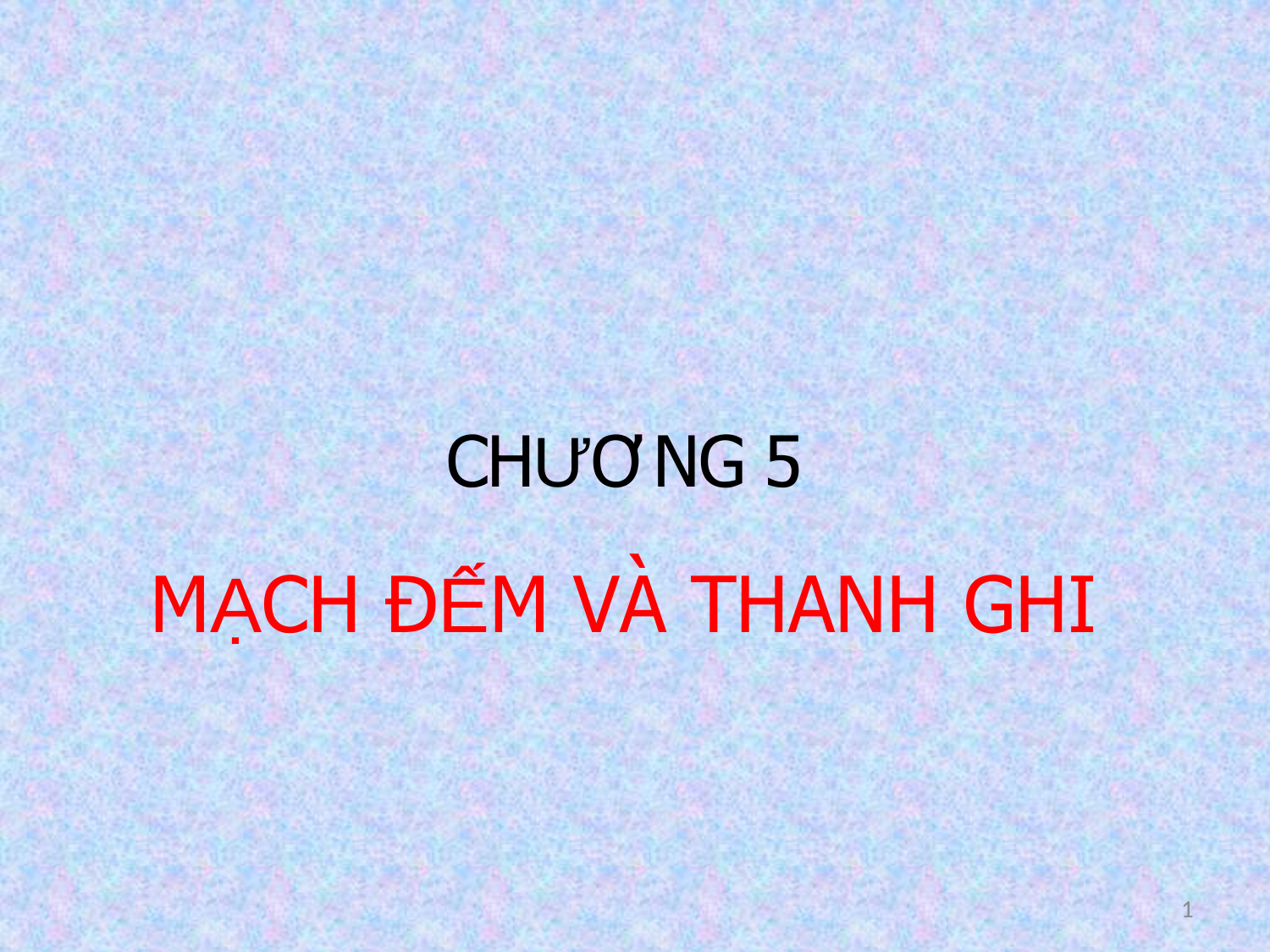

CHƯƠNG 5
MẠCH ĐẾM VÀ THANH GHI
1